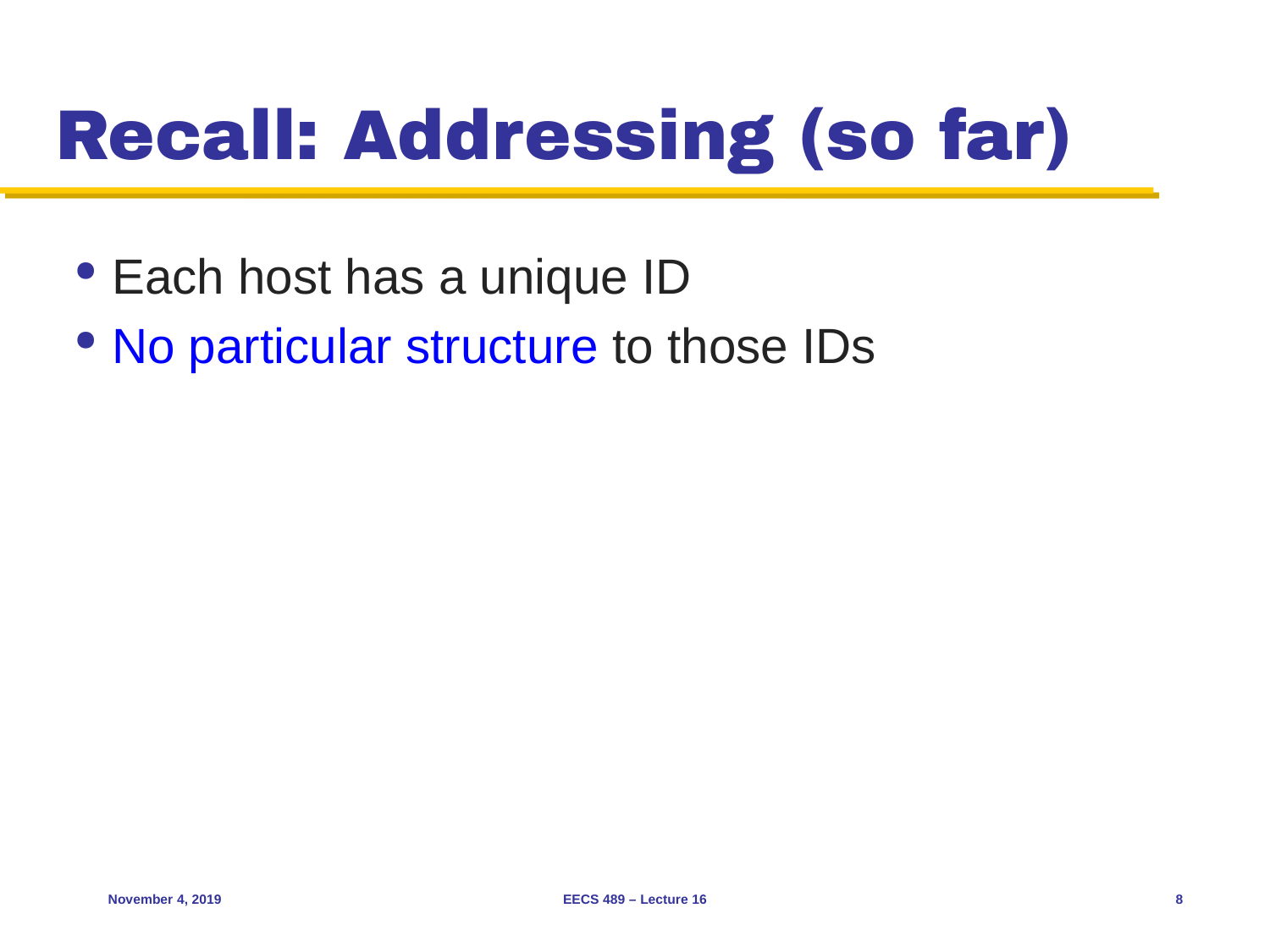

# Recall: Addressing (so far)
Each host has a unique ID
No particular structure to those IDs

November 4, 2019
EECS 489 – Lecture 16
8